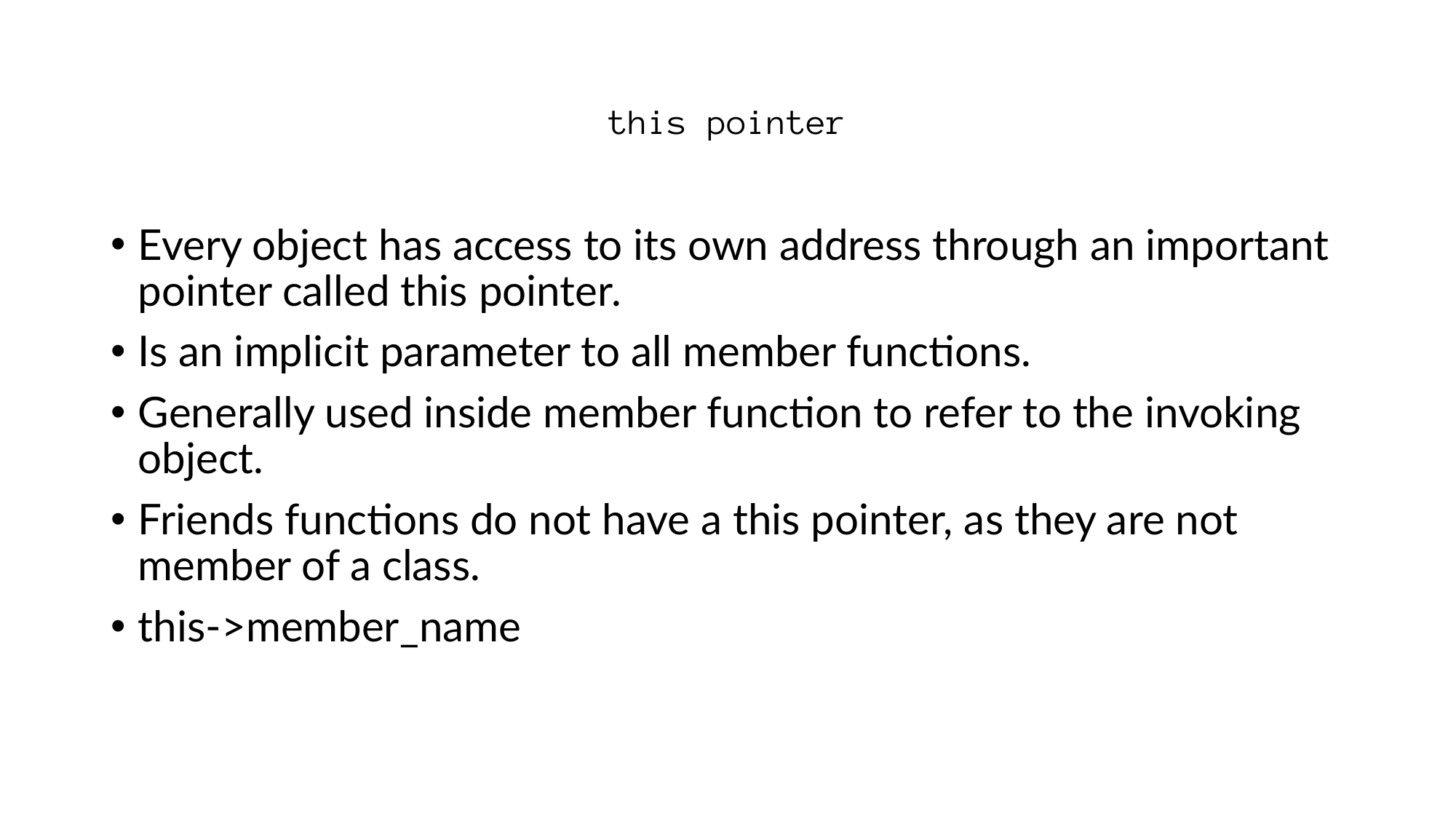

# this pointer
Every object has access to its own address through an important pointer called this pointer.
Is an implicit parameter to all member functions.
Generally used inside member function to refer to the invoking object.
Friends functions do not have a this pointer, as they are not member of a class.
this->member_name